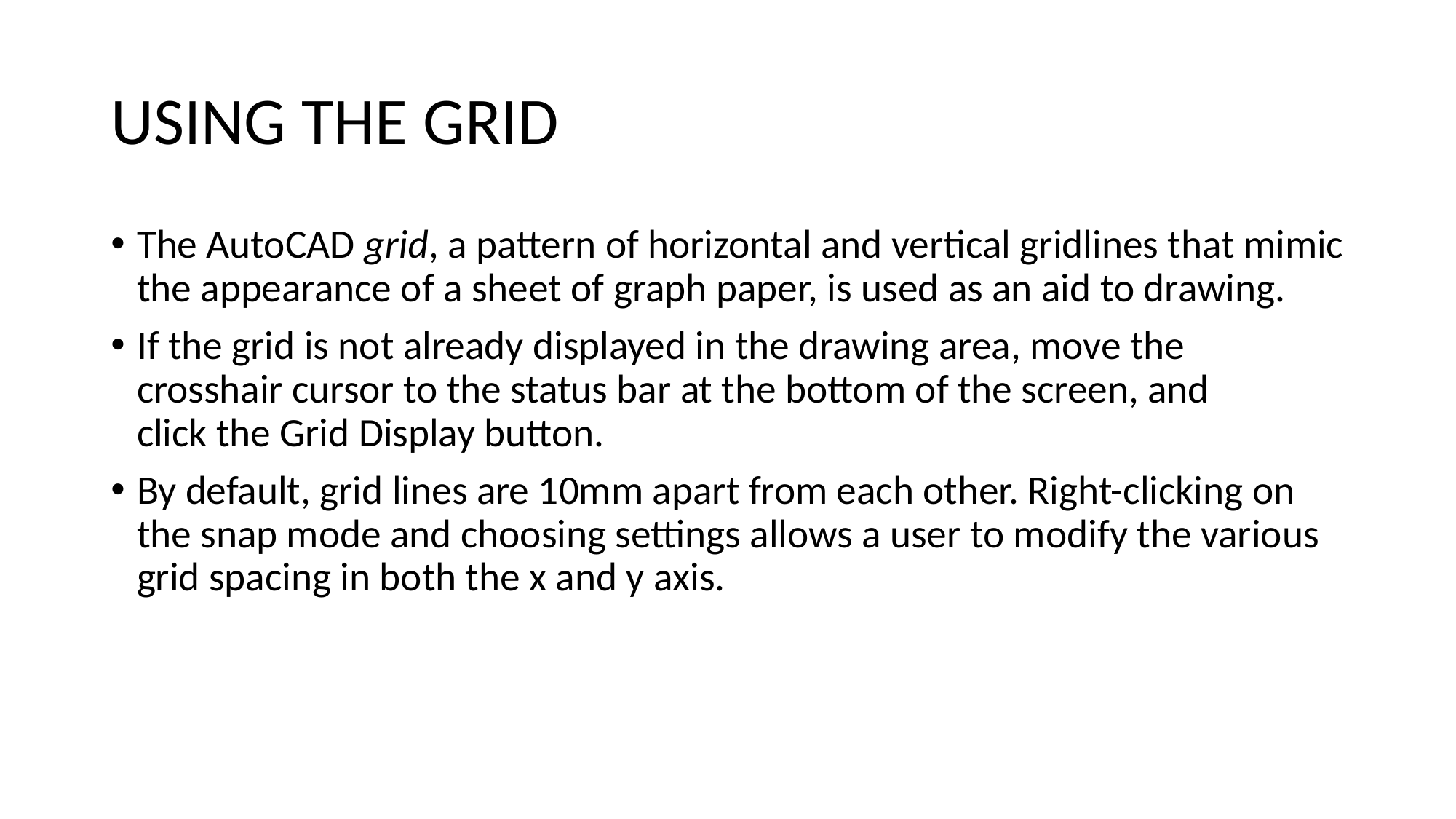

# USING THE GRID
The AutoCAD grid, a pattern of horizontal and vertical gridlines that mimic the appearance of a sheet of graph paper, is used as an aid to drawing.
If the grid is not already displayed in the drawing area, move the
crosshair cursor to the status bar at the bottom of the screen, and
click the Grid Display button.
By default, grid lines are 10mm apart from each other. Right-clicking on the snap mode and choosing settings allows a user to modify the various grid spacing in both the x and y axis.